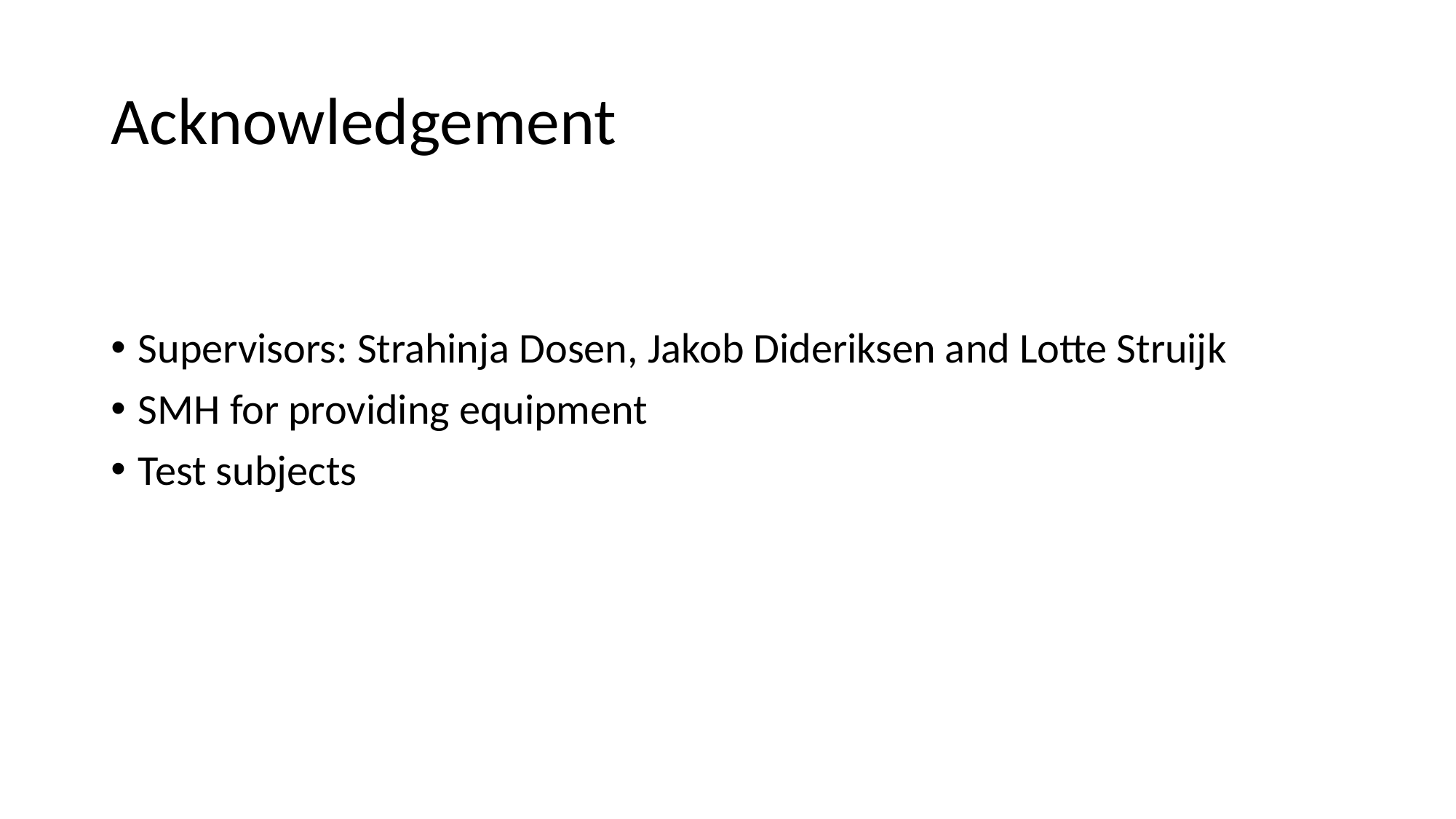

# Acknowledgement
Supervisors: Strahinja Dosen, Jakob Dideriksen and Lotte Struijk
SMH for providing equipment
Test subjects